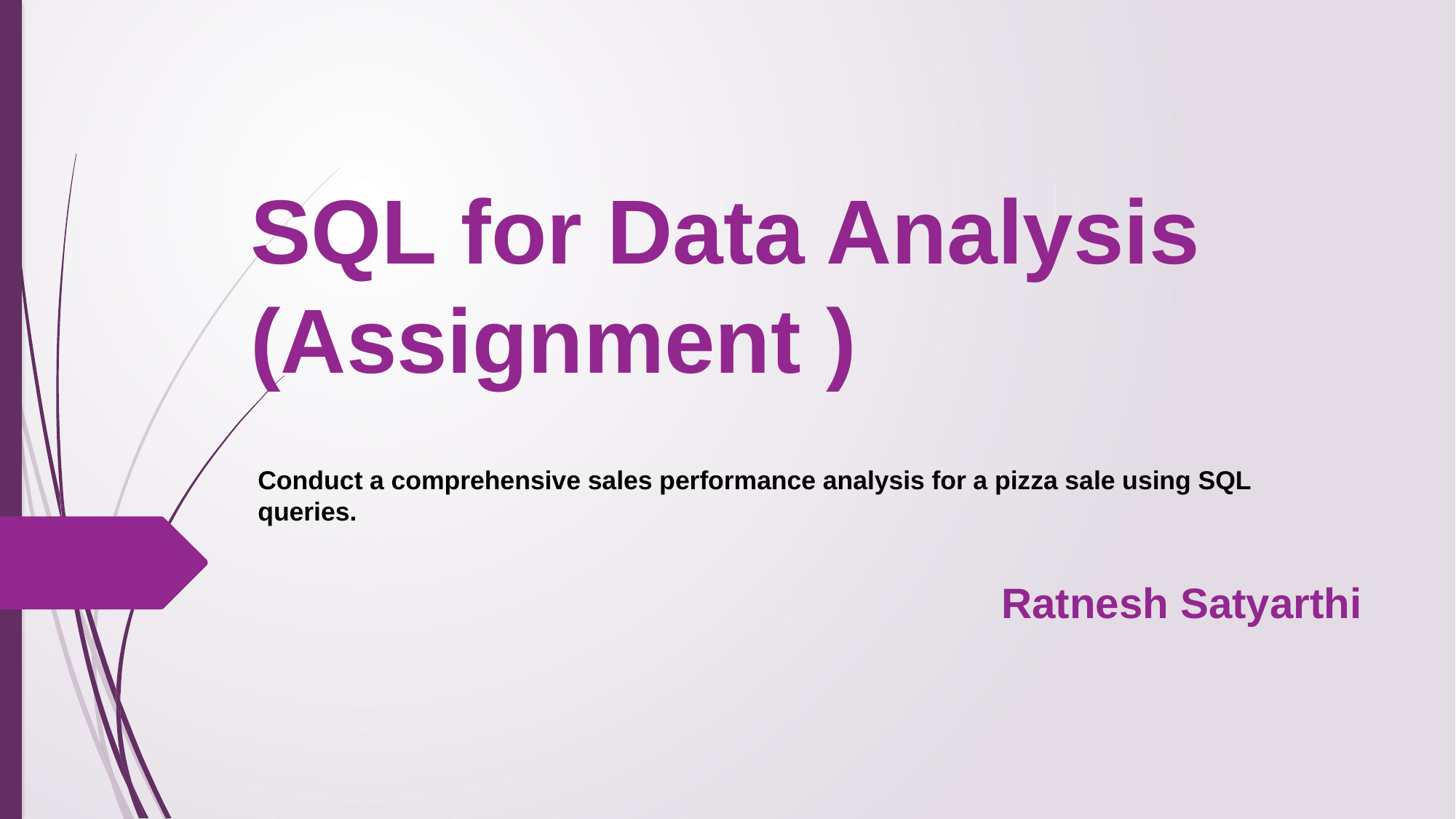

# SQL for Data Analysis  (Assignment )
Conduct a comprehensive sales performance analysis for a pizza sale using SQL queries.
Ratnesh Satyarthi